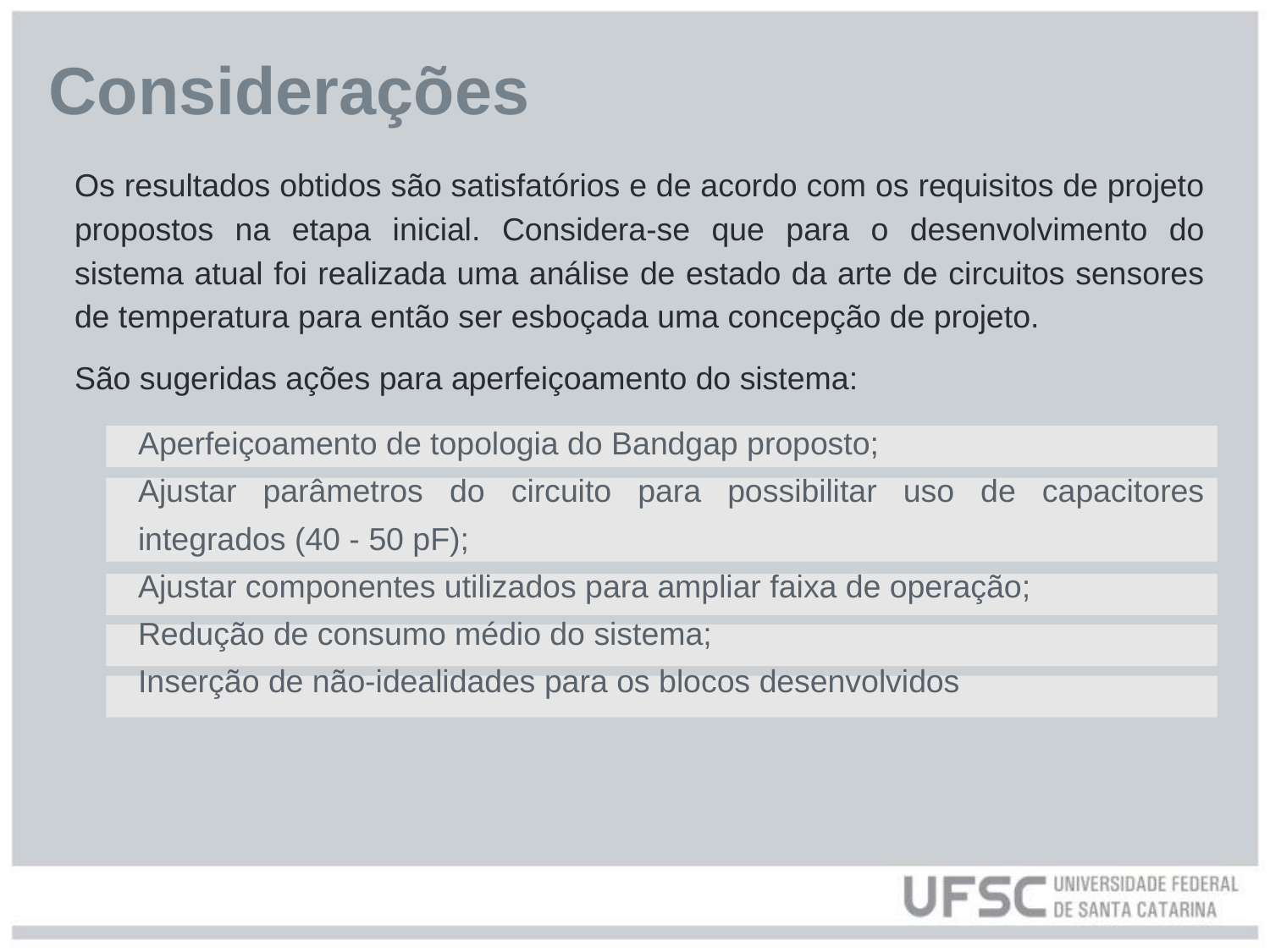

# Considerações
Os resultados obtidos são satisfatórios e de acordo com os requisitos de projeto propostos na etapa inicial. Considera-se que para o desenvolvimento do sistema atual foi realizada uma análise de estado da arte de circuitos sensores de temperatura para então ser esboçada uma concepção de projeto.
São sugeridas ações para aperfeiçoamento do sistema:
Aperfeiçoamento de topologia do Bandgap proposto;
Ajustar parâmetros do circuito para possibilitar uso de capacitores integrados (40 - 50 pF);
Ajustar componentes utilizados para ampliar faixa de operação;
Redução de consumo médio do sistema;
Inserção de não-idealidades para os blocos desenvolvidos